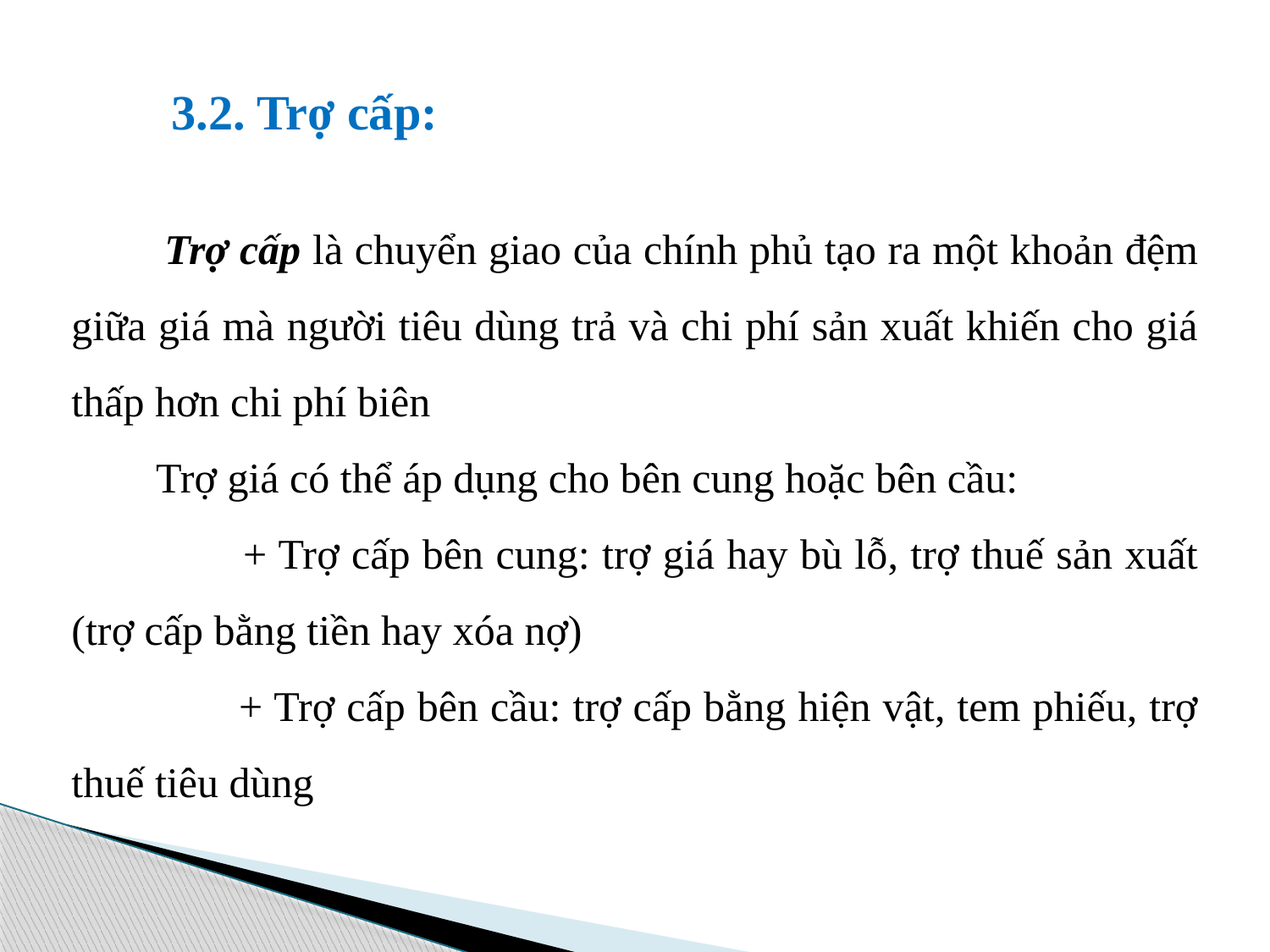

3.2. Trợ cấp:
        Trợ cấp là chuyển giao của chính phủ tạo ra một khoản đệm giữa giá mà người tiêu dùng trả và chi phí sản xuất khiến cho giá thấp hơn chi phí biên
        Trợ giá có thể áp dụng cho bên cung hoặc bên cầu:
              + Trợ cấp bên cung: trợ giá hay bù lỗ, trợ thuế sản xuất (trợ cấp bằng tiền hay xóa nợ)
              + Trợ cấp bên cầu: trợ cấp bằng hiện vật, tem phiếu, trợ thuế tiêu dùng